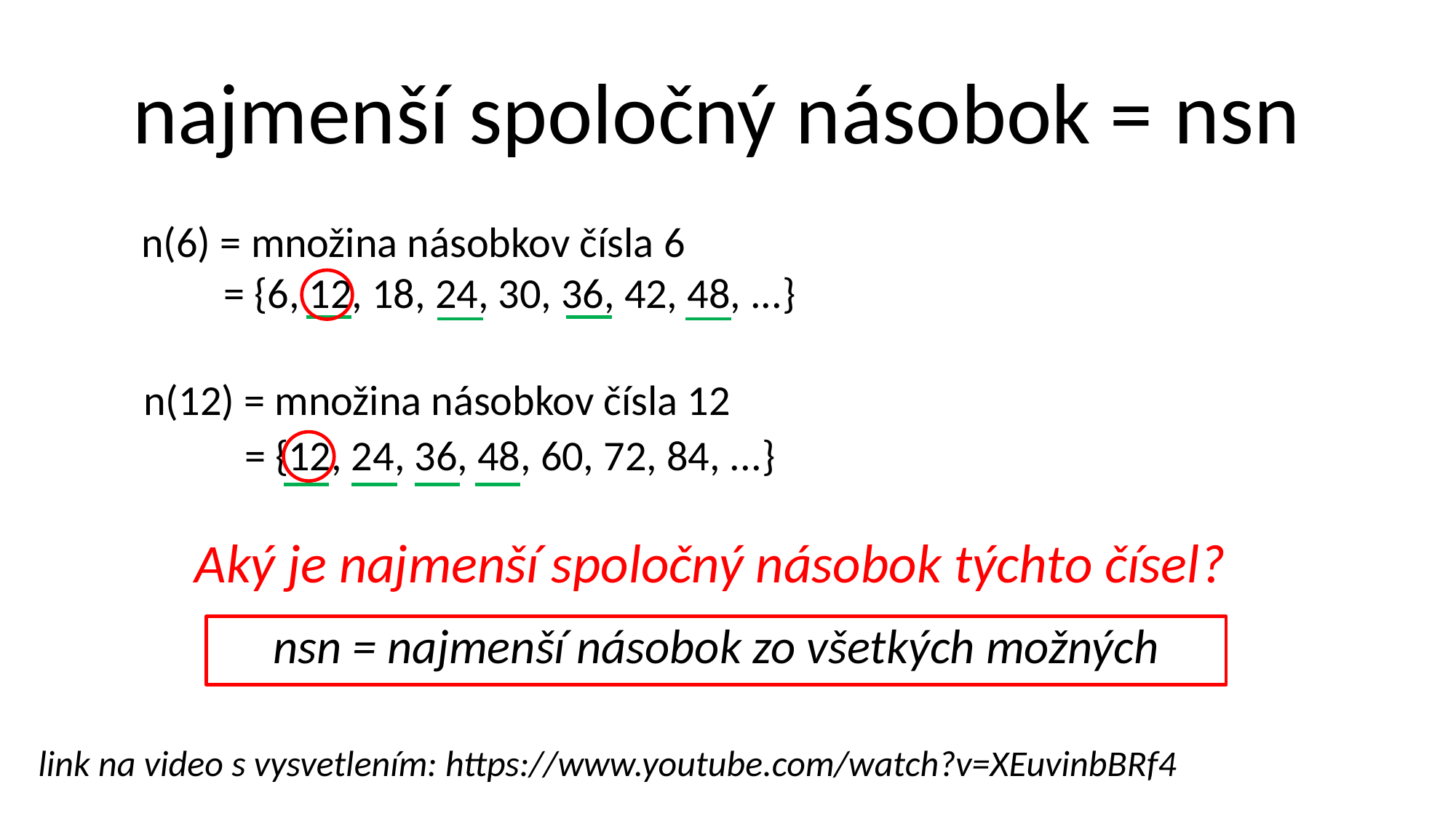

# najmenší spoločný násobok = nsn
n(6) = množina násobkov čísla 6
= {6, 12, 18, 24, 30, 36, 42, 48, ...}

n(12) = množina násobkov čísla 12
= {12, 24, 36, 48, 60, 72, 84, ...}

Aký je najmenší spoločný násobok týchto čísel?
nsn = najmenší násobok zo všetkých možných
link na video s vysvetlením: https://www.youtube.com/watch?v=XEuvinbBRf4